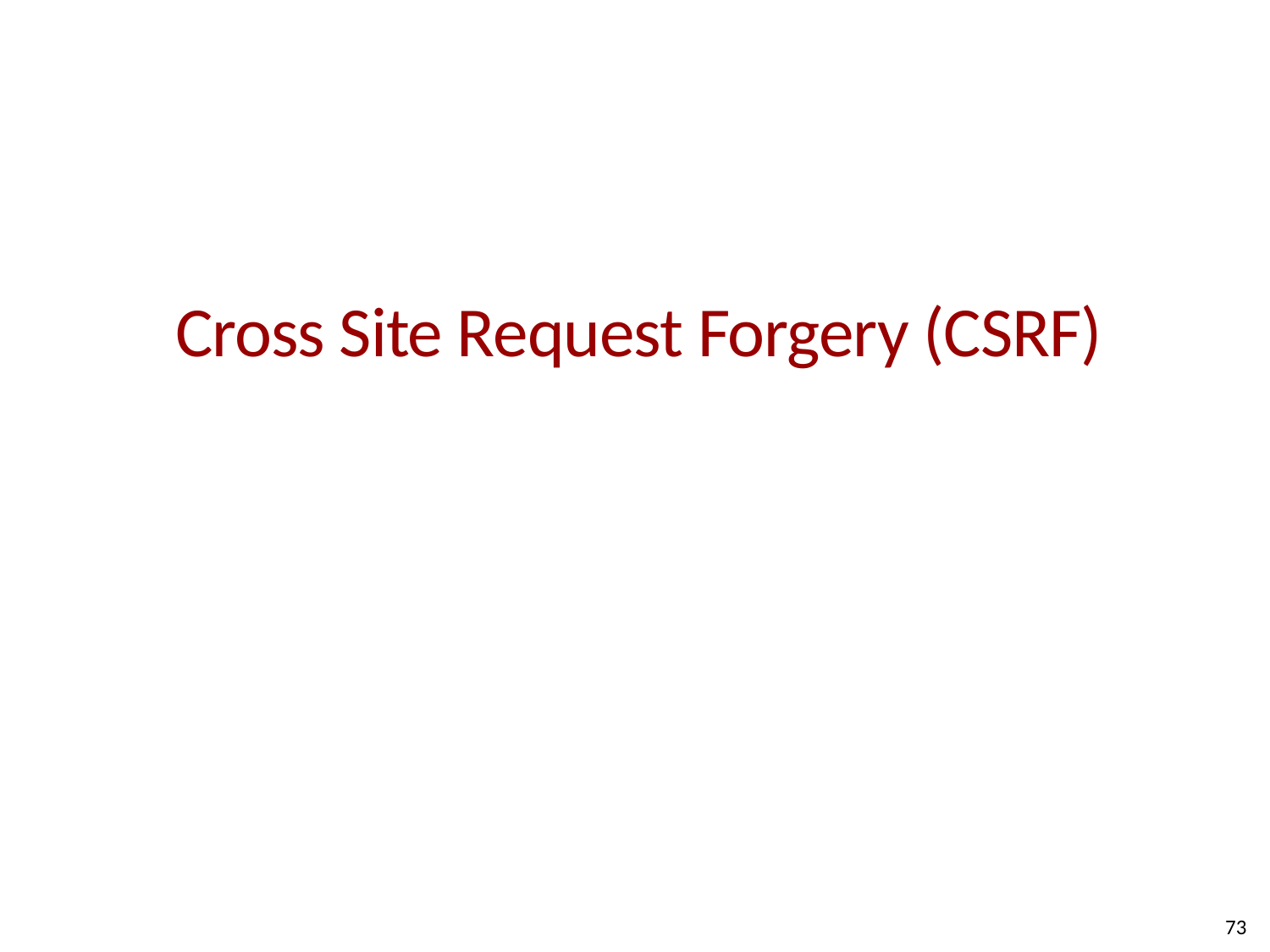

# Cross Site Request Forgery (CSRF)
73